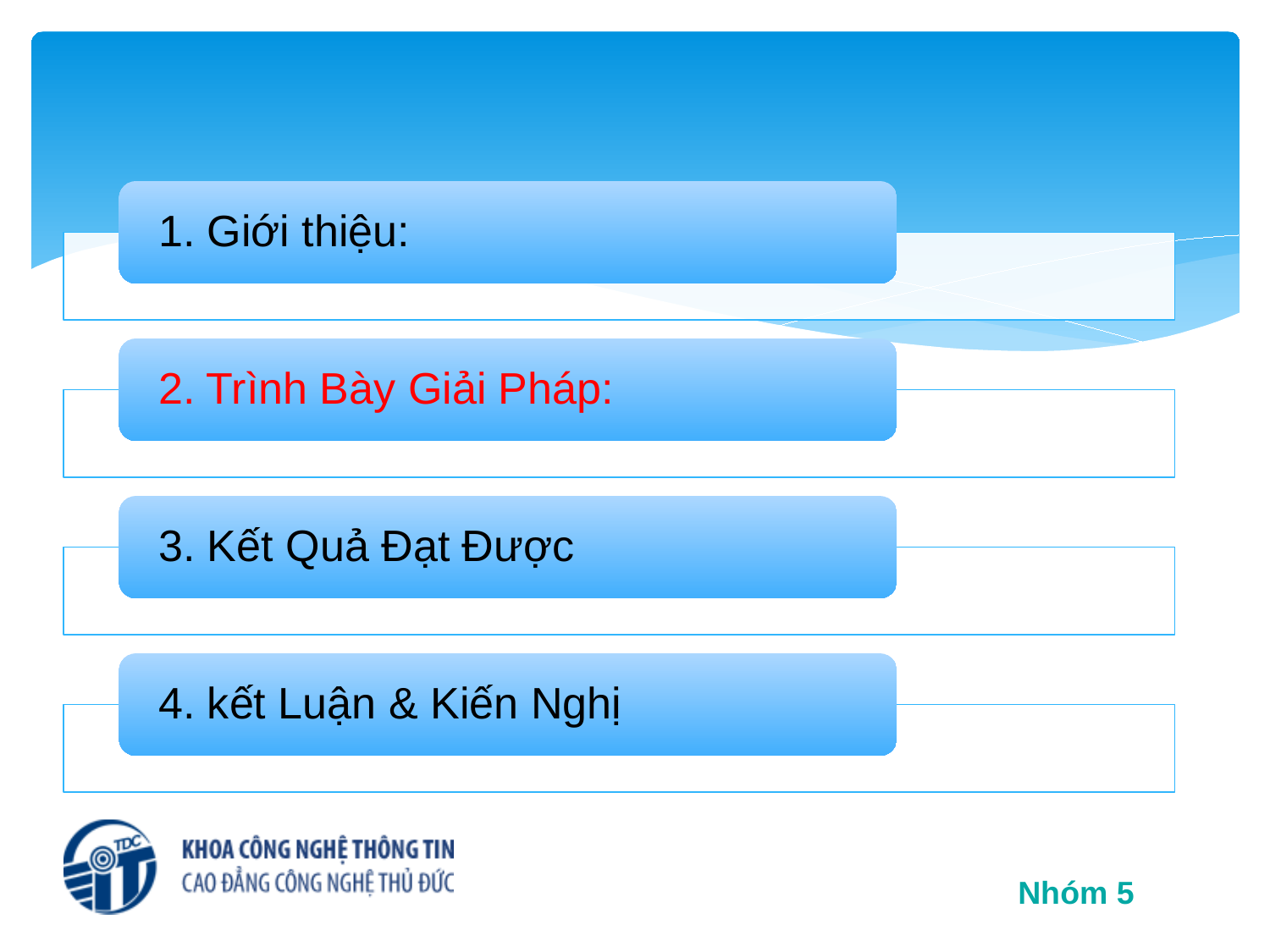

1. Giới thiệu:
2. Trình Bày Giải Pháp:
3. Kết Quả Đạt Được
4. kết Luận & Kiến Nghị